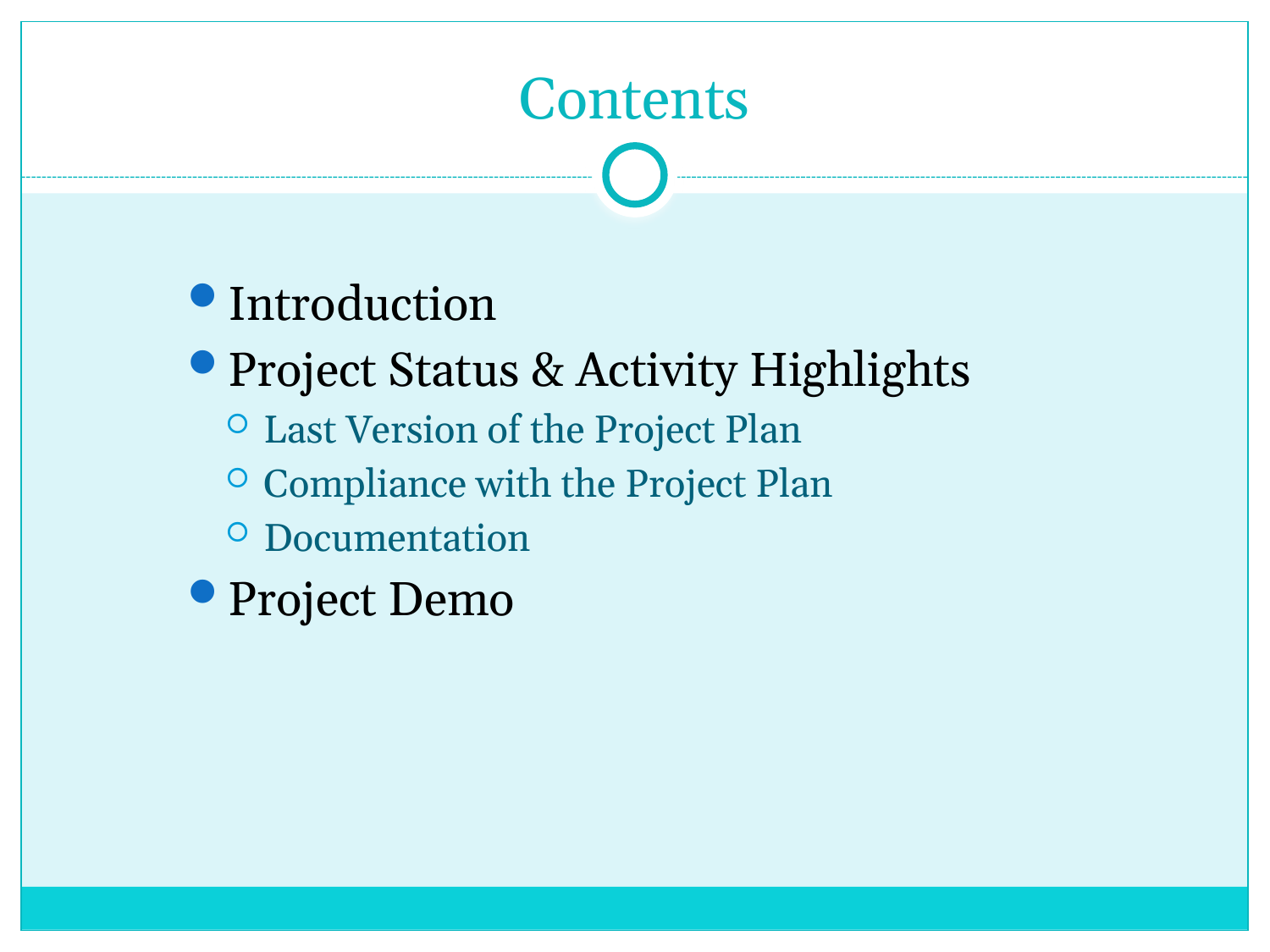

# Contents
Introduction
Project Status & Activity Highlights
Last Version of the Project Plan
Compliance with the Project Plan
Documentation
Project Demo